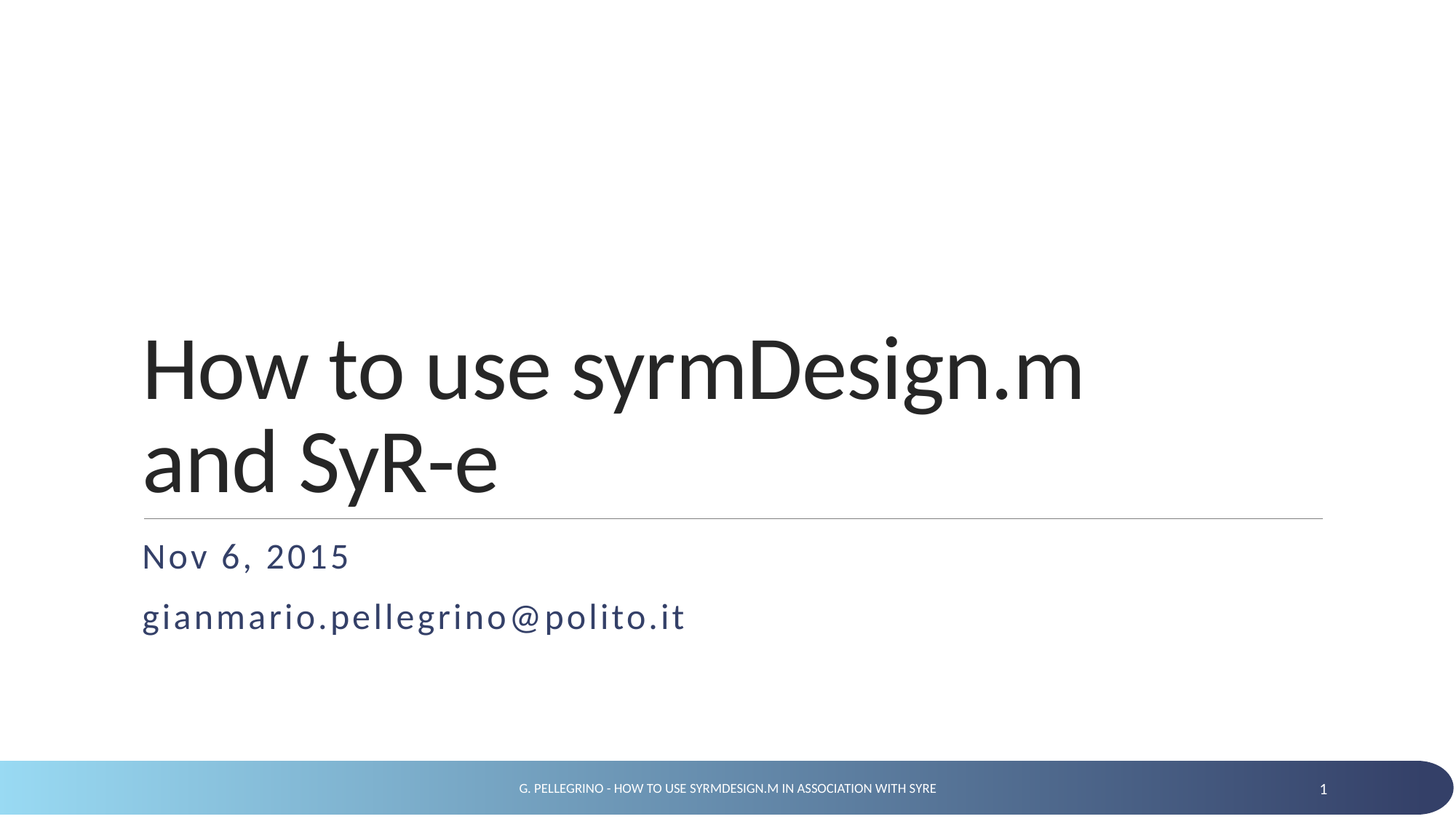

# How to use syrmDesign.m and SyR-e
Nov 6, 2015
gianmario.pellegrino@polito.it
G. Pellegrino - How to use syrmDesign.m in association with Syre
1